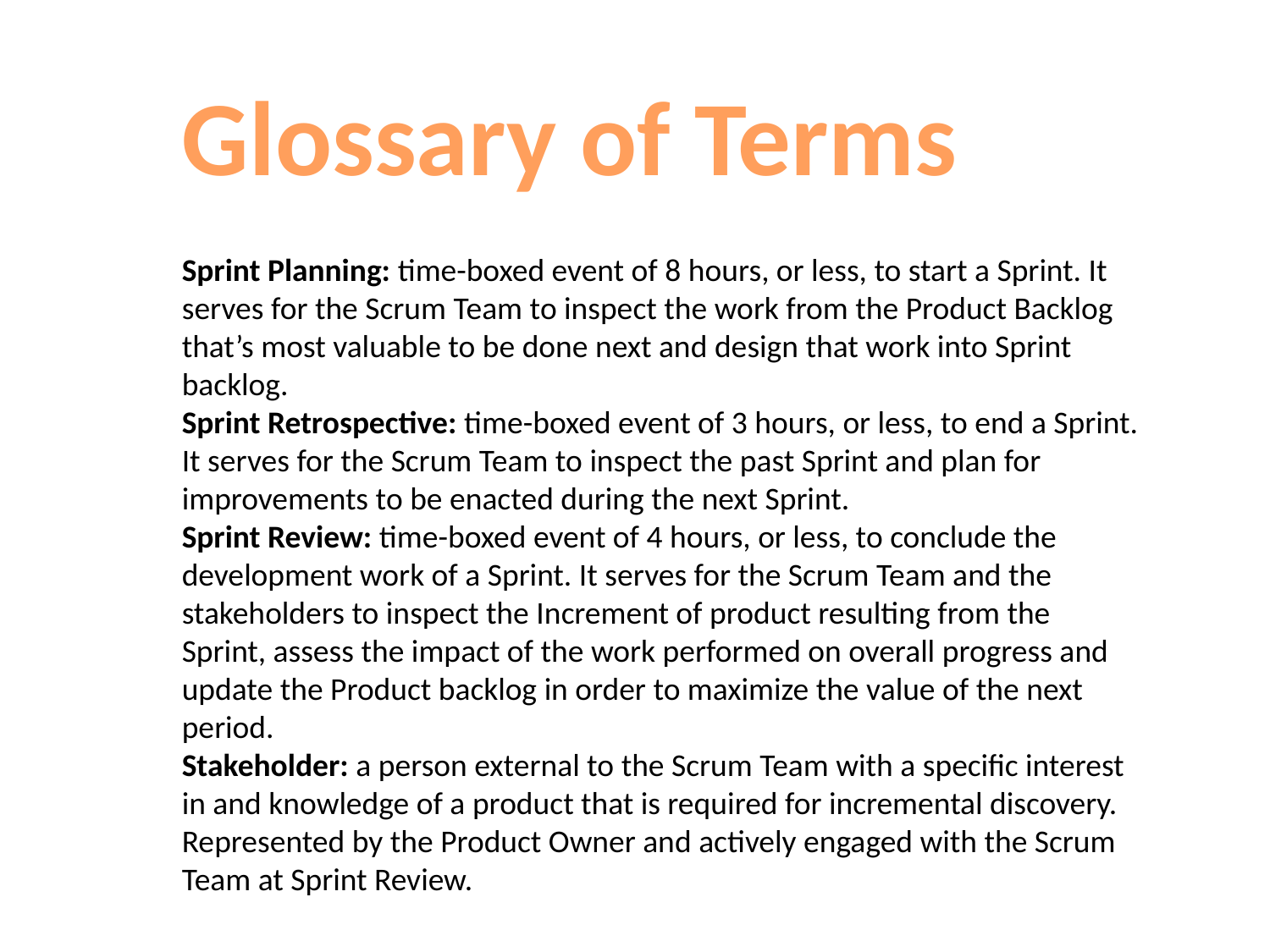

Glossary of Terms
Sprint Planning: time-boxed event of 8 hours, or less, to start a Sprint. It serves for the Scrum Team to inspect the work from the Product Backlog that’s most valuable to be done next and design that work into Sprint backlog.
Sprint Retrospective: time-boxed event of 3 hours, or less, to end a Sprint. It serves for the Scrum Team to inspect the past Sprint and plan for improvements to be enacted during the next Sprint.
Sprint Review: time-boxed event of 4 hours, or less, to conclude the development work of a Sprint. It serves for the Scrum Team and the stakeholders to inspect the Increment of product resulting from the Sprint, assess the impact of the work performed on overall progress and update the Product backlog in order to maximize the value of the next period.
Stakeholder: a person external to the Scrum Team with a specific interest in and knowledge of a product that is required for incremental discovery. Represented by the Product Owner and actively engaged with the Scrum Team at Sprint Review.